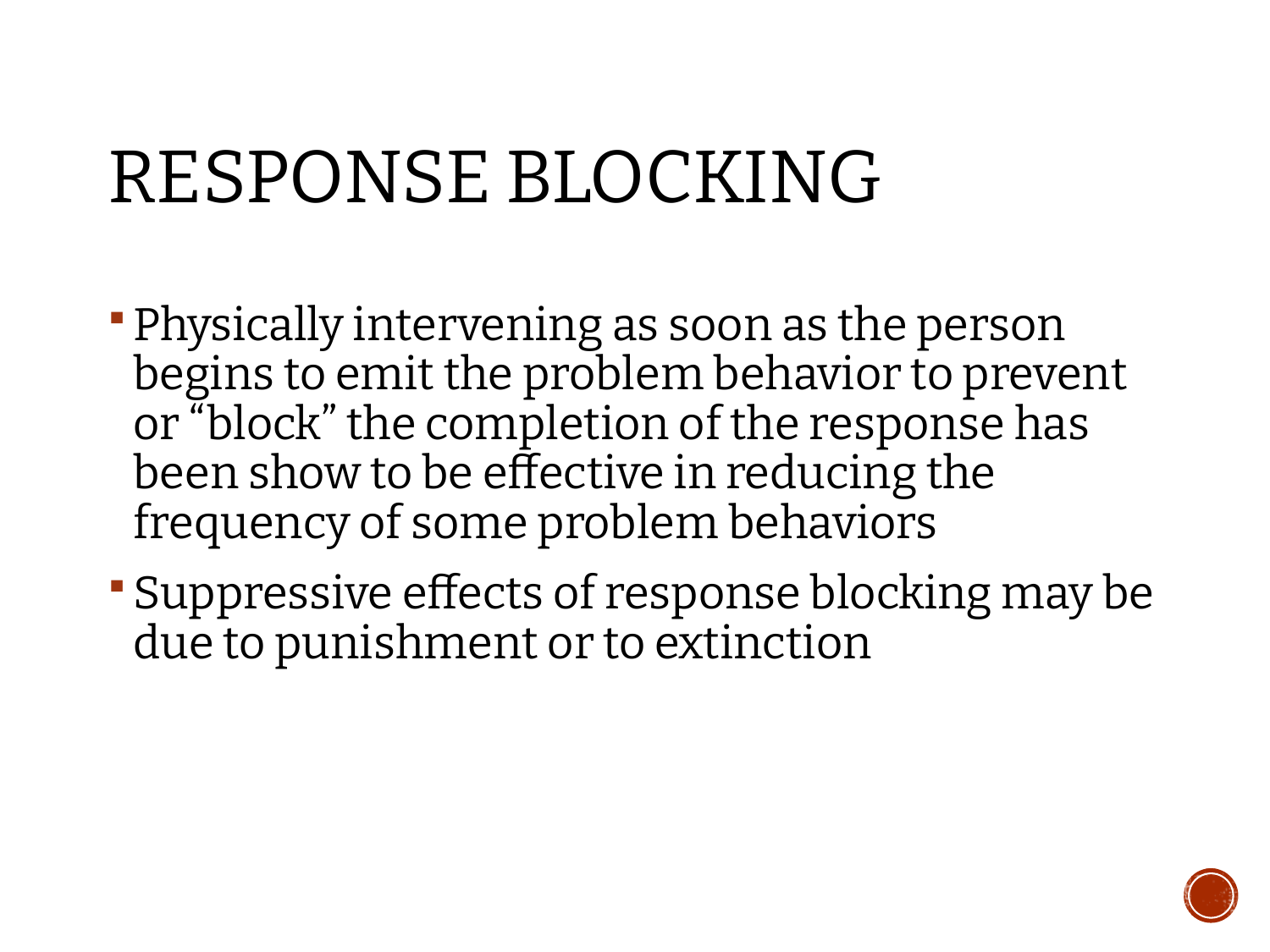

# Response blocking
Physically intervening as soon as the person begins to emit the problem behavior to prevent or “block” the completion of the response has been show to be effective in reducing the frequency of some problem behaviors
Suppressive effects of response blocking may be due to punishment or to extinction